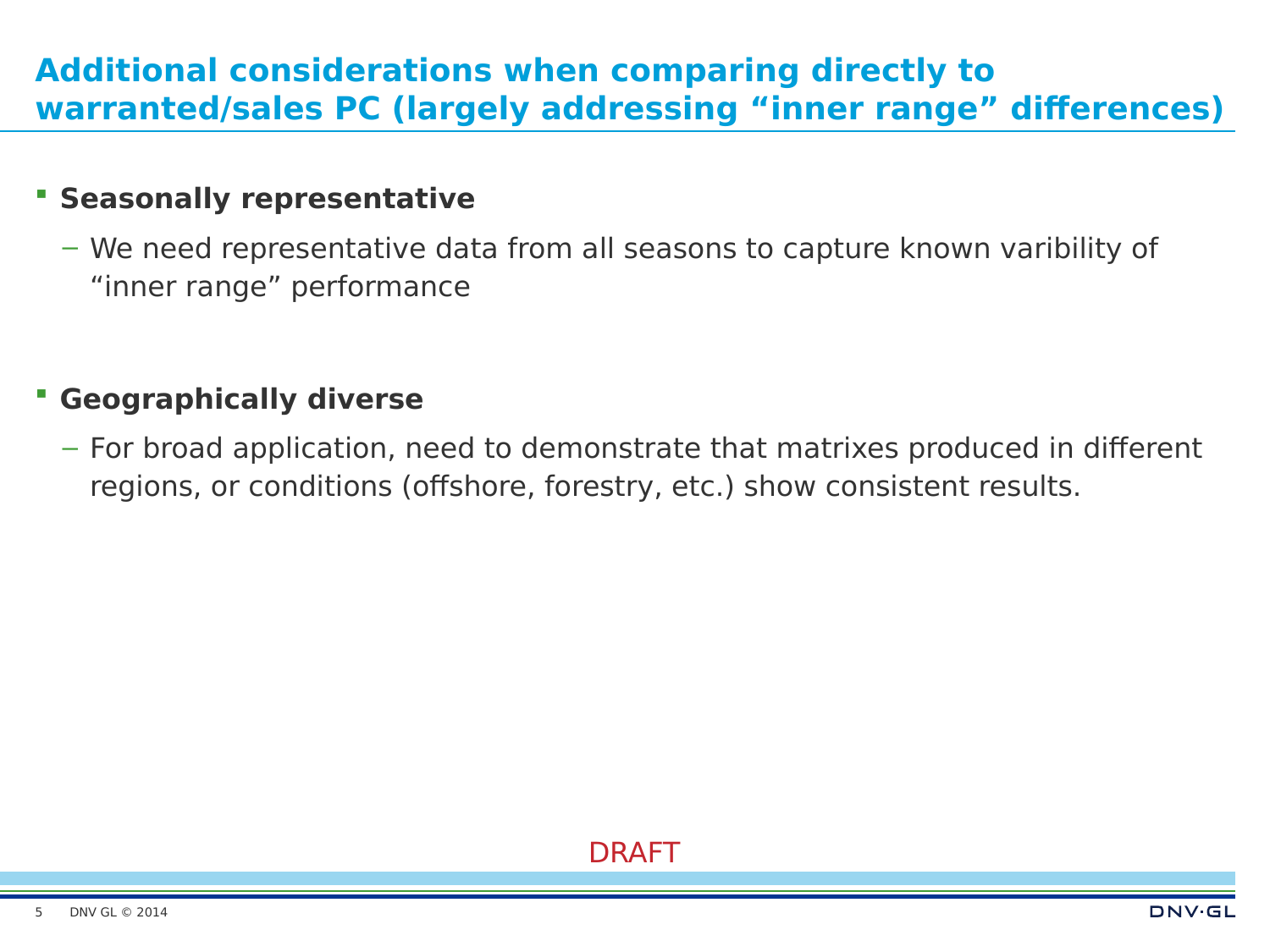

# Additional considerations when comparing directly to warranted/sales PC (largely addressing “inner range” differences)
Seasonally representative
We need representative data from all seasons to capture known varibility of “inner range” performance

Geographically diverse
For broad application, need to demonstrate that matrixes produced in different regions, or conditions (offshore, forestry, etc.) show consistent results.

5